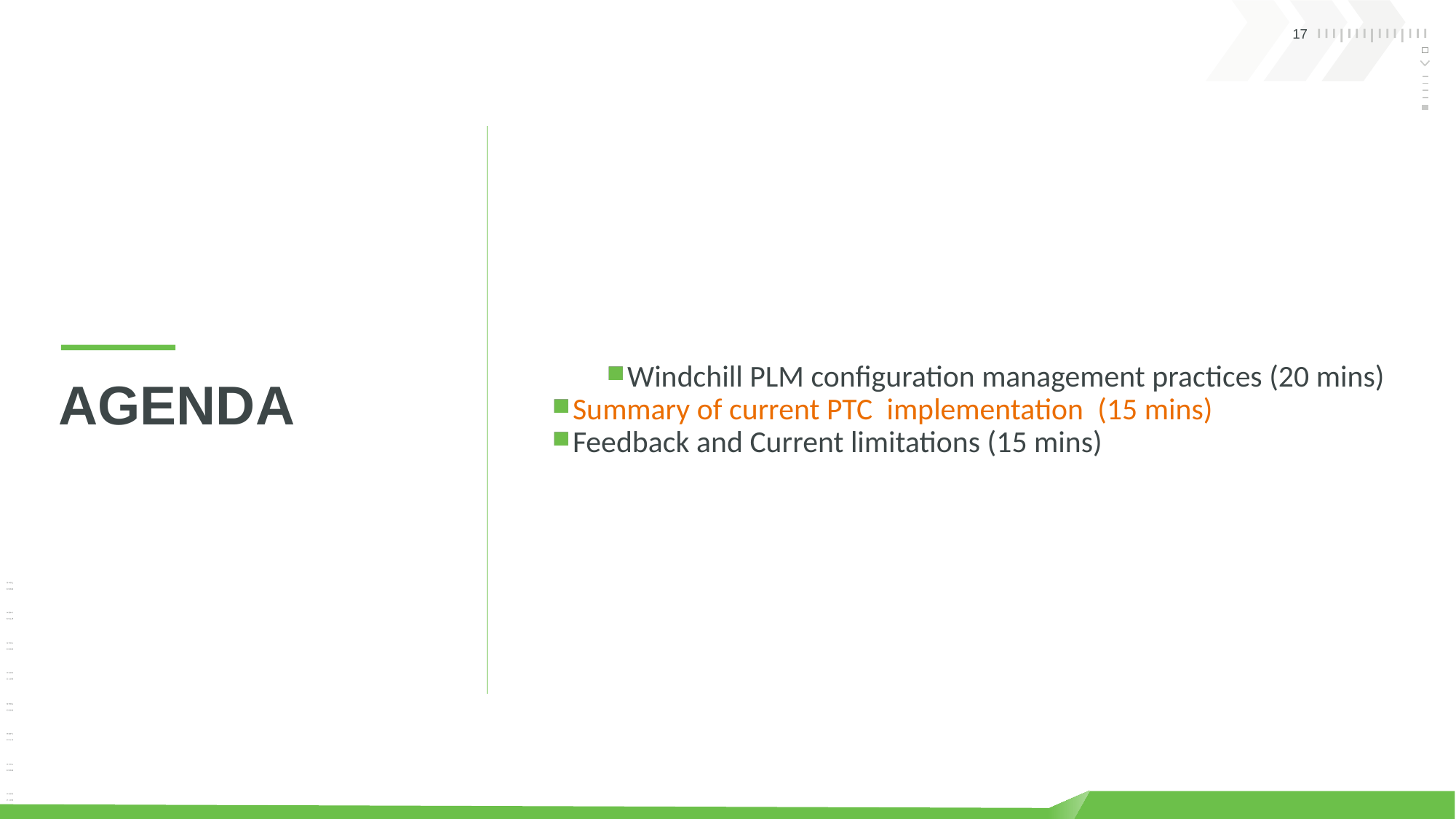

Windchill PLM configuration management practices (20 mins)
Summary of current PTC  implementation  (15 mins)
Feedback and Current limitations (15 mins)
# Agenda